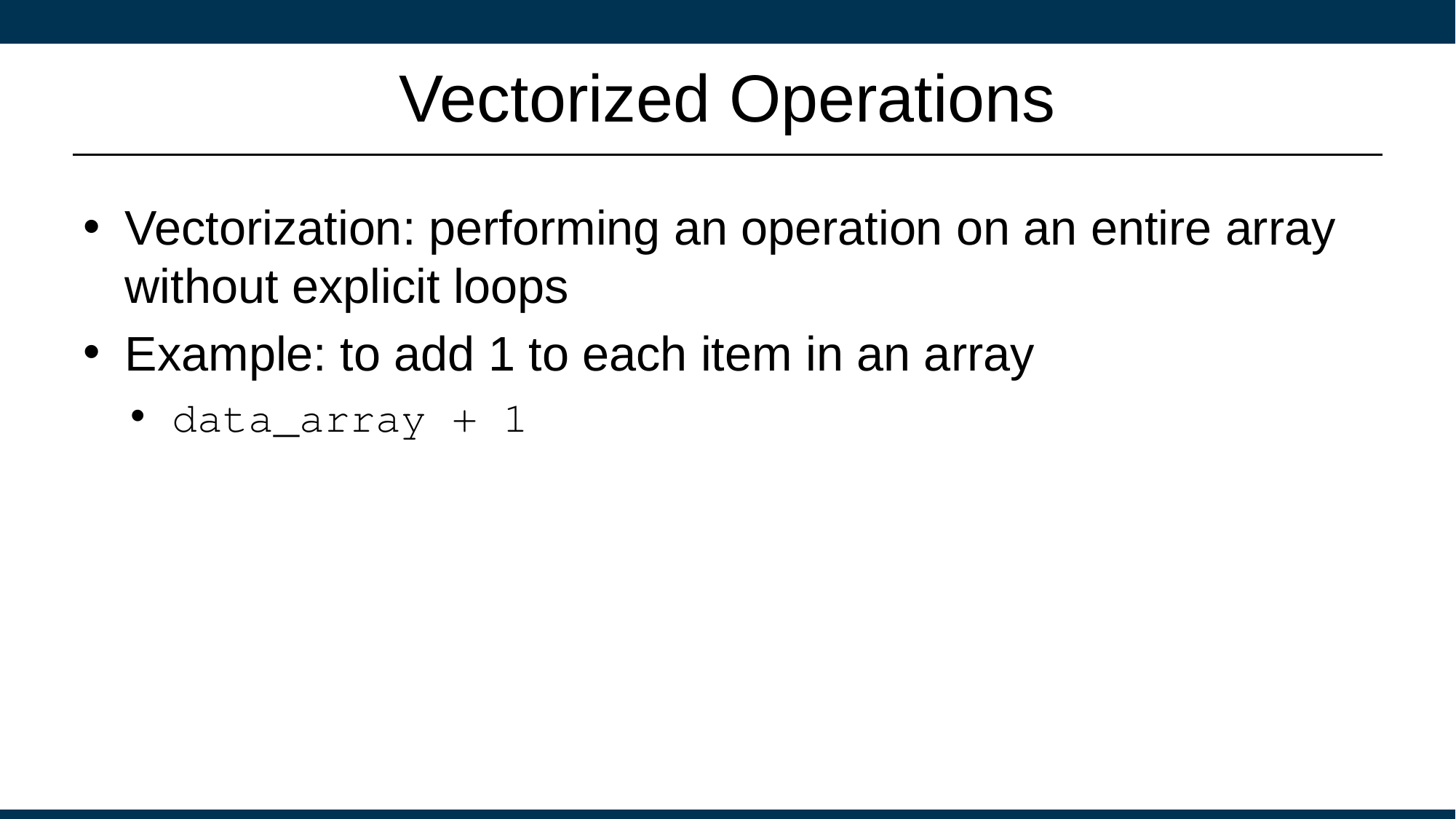

# Vectorized Operations
Vectorization: performing an operation on an entire array without explicit loops
Example: to add 1 to each item in an array
data_array + 1